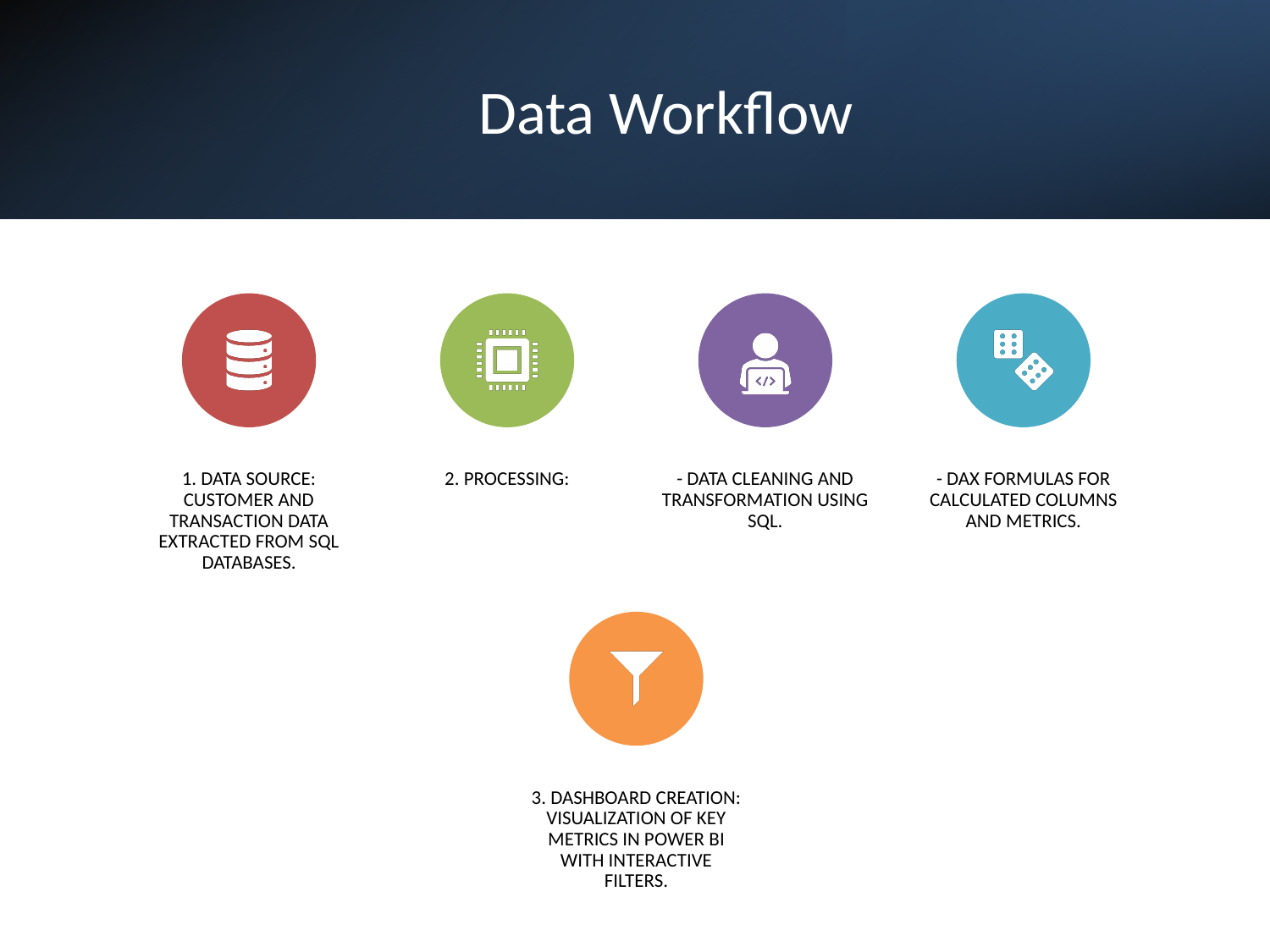

# Data Workflow
1. Data Source: Customer and transaction data extracted from SQL databases.
2. Processing:
- Data cleaning and transformation using SQL.
- DAX formulas for calculated columns and metrics.
3. Dashboard Creation: Visualization of key metrics in Power BI with interactive filters.